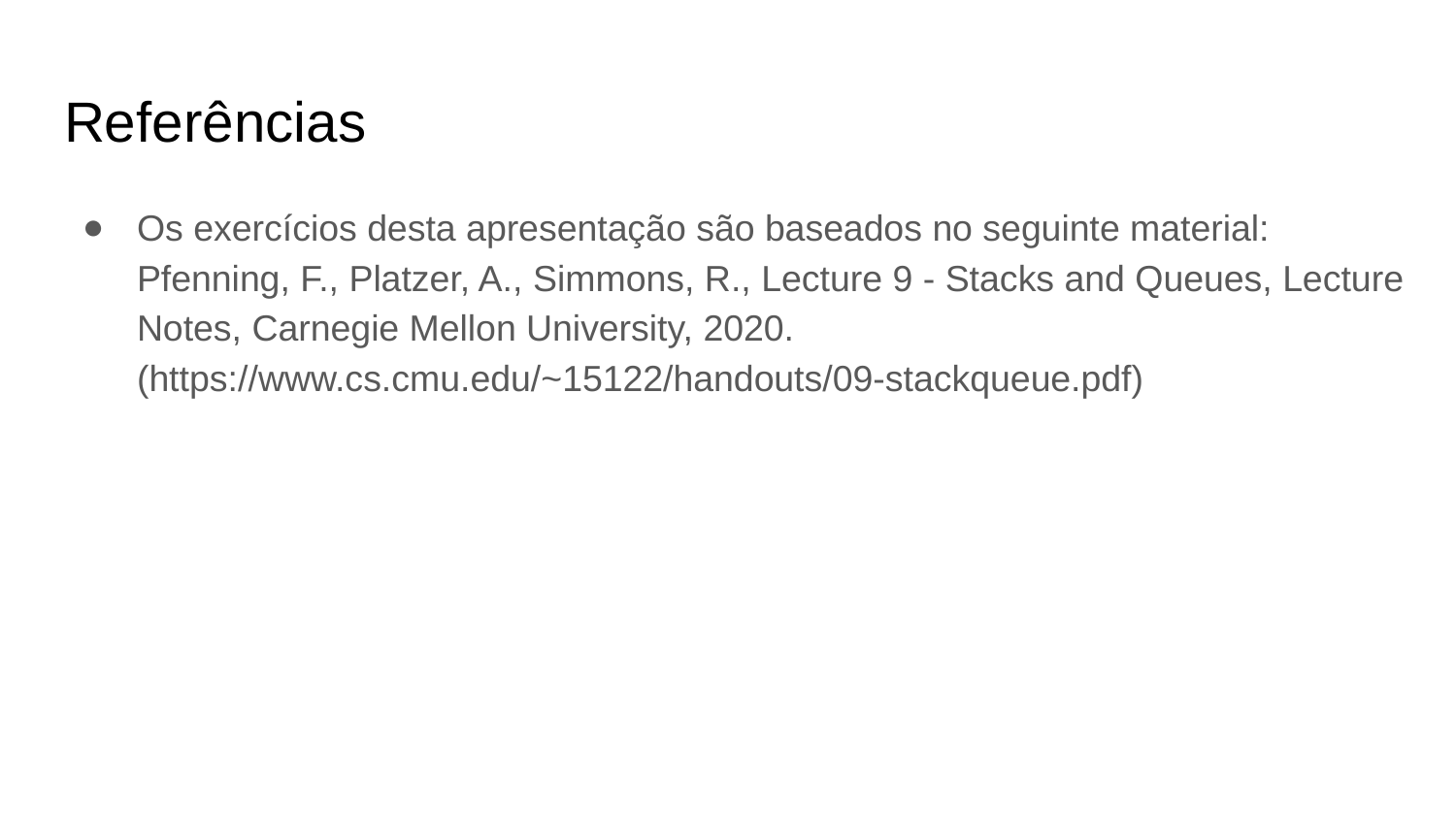

Referências
Os exercícios desta apresentação são baseados no seguinte material:
Pfenning, F., Platzer, A., Simmons, R., Lecture 9 - Stacks and Queues, Lecture Notes, Carnegie Mellon University, 2020. (https://www.cs.cmu.edu/~15122/handouts/09-stackqueue.pdf)